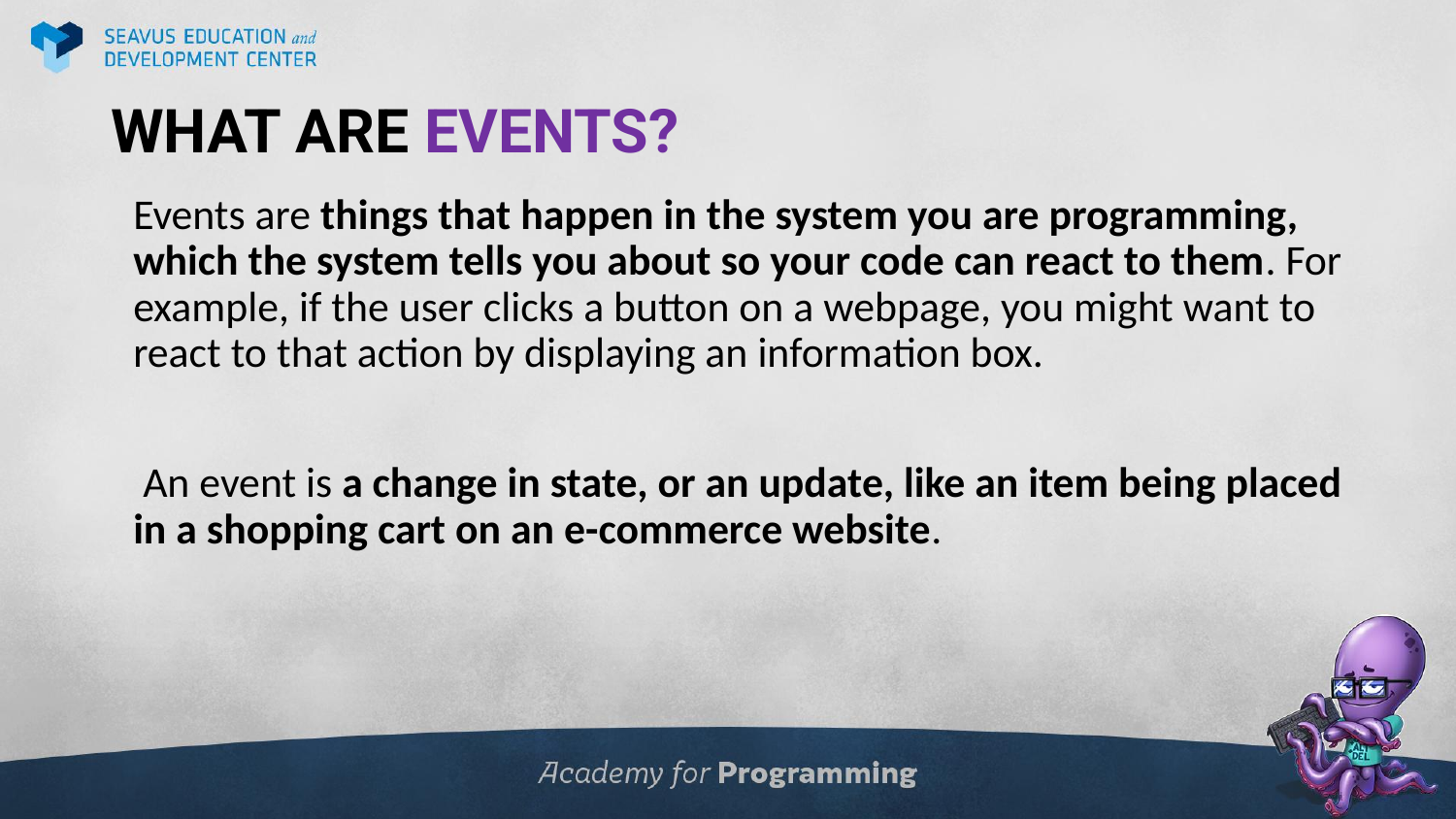

# WHAT ARE EVENTS?
Events are things that happen in the system you are programming, which the system tells you about so your code can react to them. For example, if the user clicks a button on a webpage, you might want to react to that action by displaying an information box.

 An event is a change in state, or an update, like an item being placed in a shopping cart on an e-commerce website.